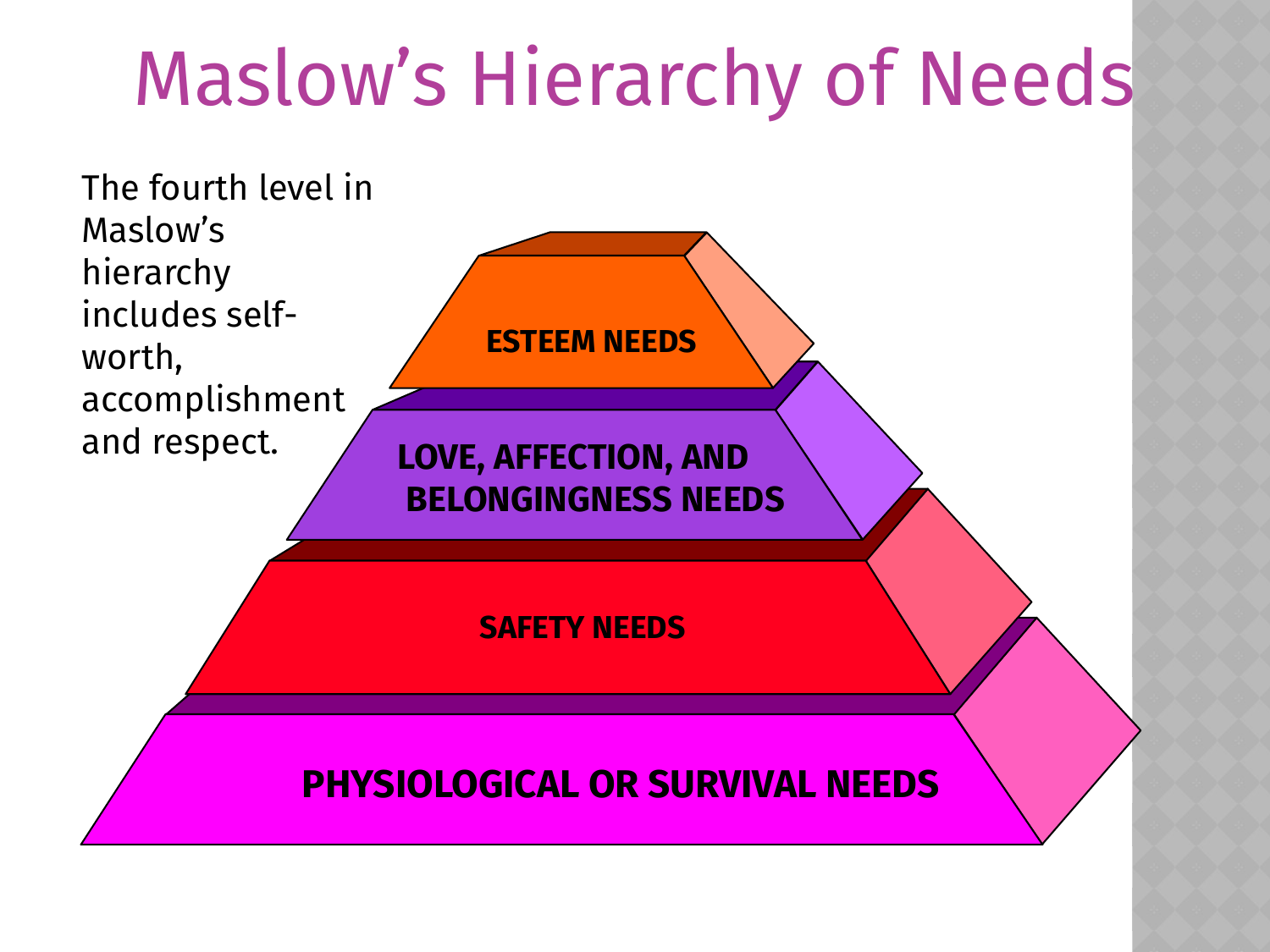

Maslow’s Hierarchy of Needs
The fourth level in Maslow’s hierarchy includes self-worth, accomplishment and respect.

ESTEEM NEEDS

LOVE, AFFECTION, AND
 BELONGINGNESS NEEDS

SAFETY NEEDS

PHYSIOLOGICAL OR SURVIVAL NEEDS